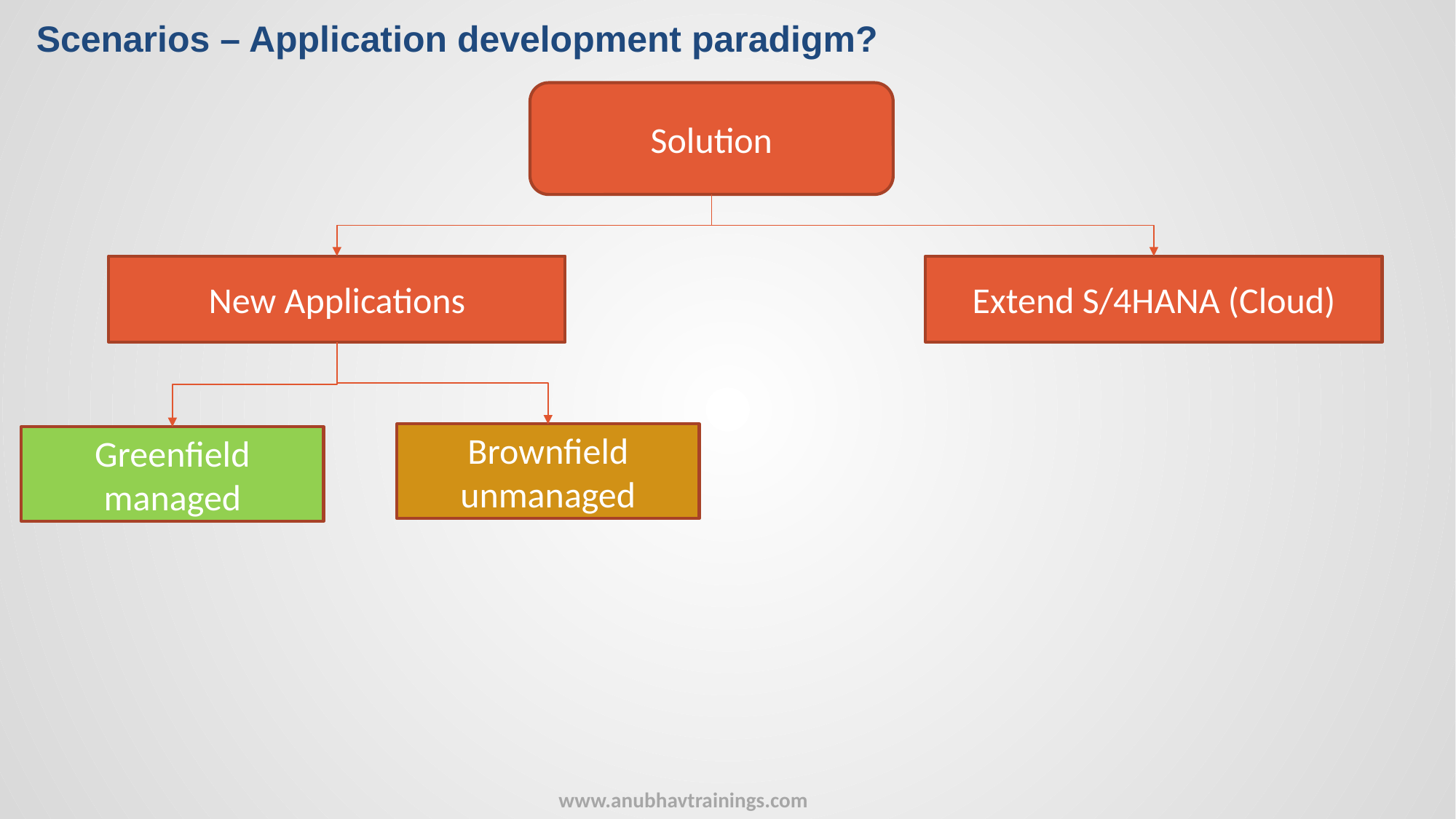

Scenarios – Application development paradigm?
Solution
New Applications
Extend S/4HANA (Cloud)
Brownfield
unmanaged
Greenfield
managed
www.anubhavtrainings.com